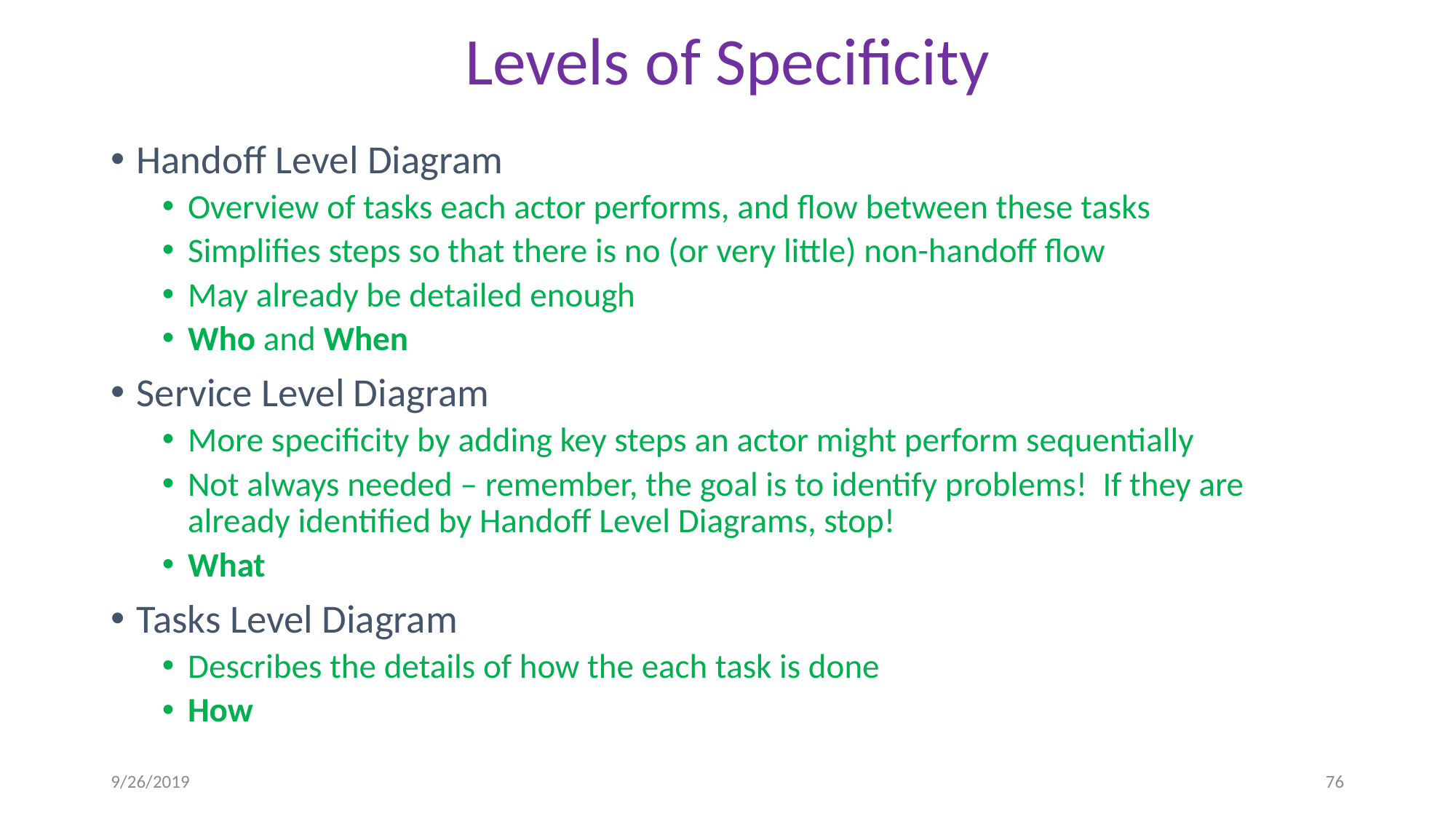

# Levels of Specificity
Handoff Level Diagram
Overview of tasks each actor performs, and flow between these tasks
Simplifies steps so that there is no (or very little) non-handoff flow
May already be detailed enough
Who and When
Service Level Diagram
More specificity by adding key steps an actor might perform sequentially
Not always needed – remember, the goal is to identify problems!  If they are already identified by Handoff Level Diagrams, stop!
What
Tasks Level Diagram
Describes the details of how the each task is done
How

9/26/2019
76